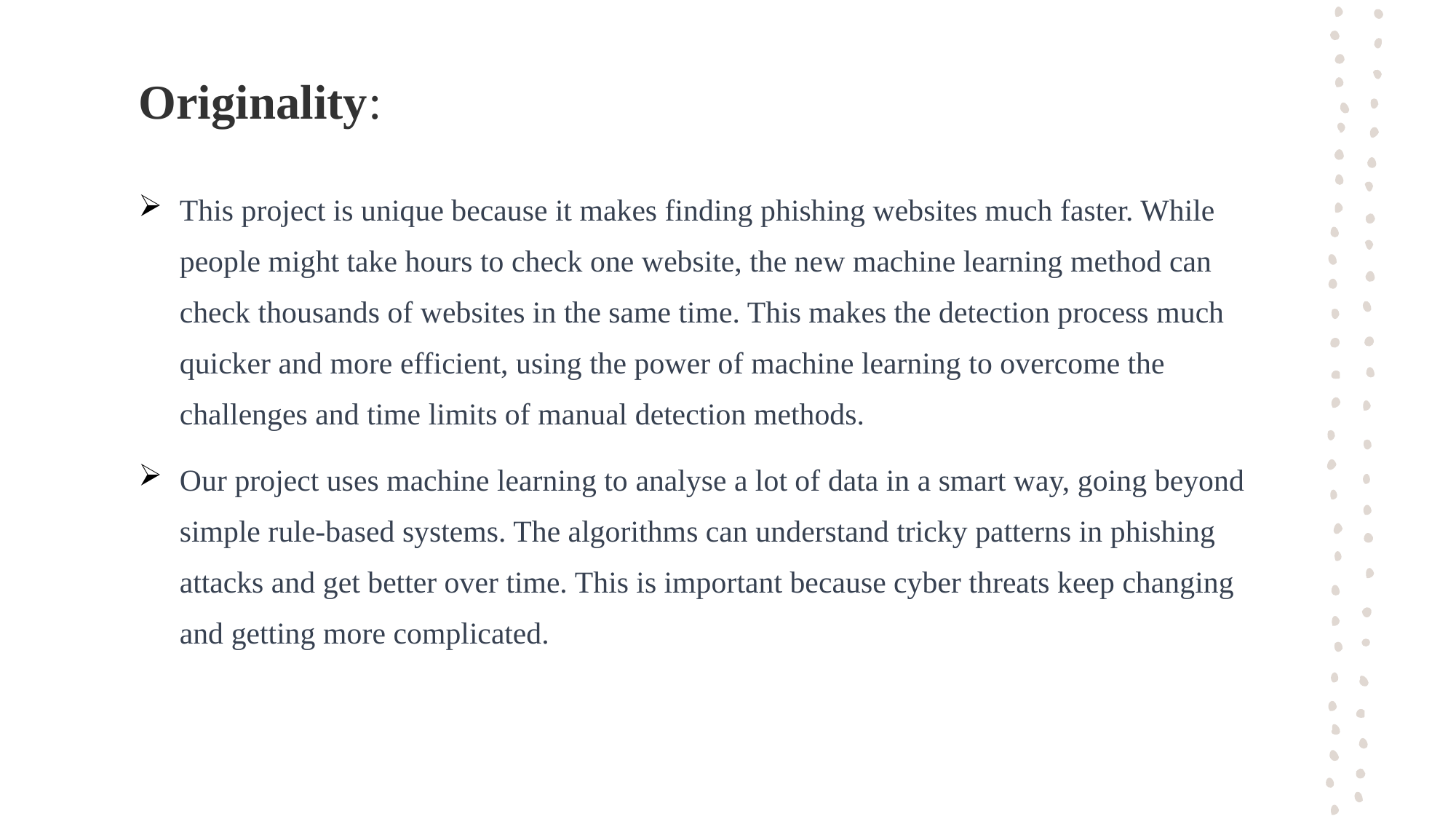

# Originality:
This project is unique because it makes finding phishing websites much faster. While people might take hours to check one website, the new machine learning method can check thousands of websites in the same time. This makes the detection process much quicker and more efficient, using the power of machine learning to overcome the challenges and time limits of manual detection methods.
Our project uses machine learning to analyse a lot of data in a smart way, going beyond simple rule-based systems. The algorithms can understand tricky patterns in phishing attacks and get better over time. This is important because cyber threats keep changing and getting more complicated.